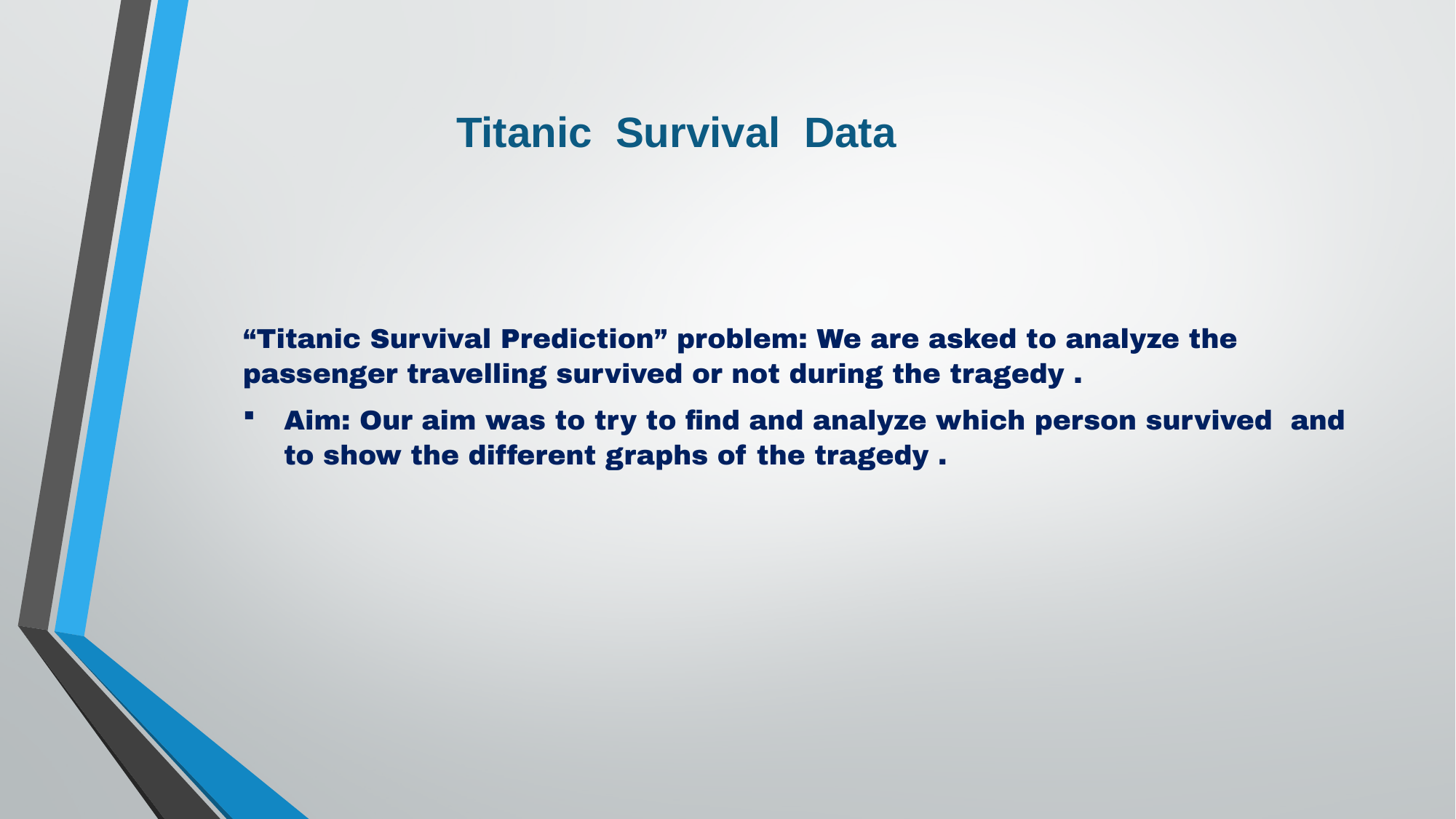

Titanic  Survival  Data

“Titanic Survival Prediction” problem: We are asked to analyze the  passenger travelling survived or not during the tragedy .
Aim: Our aim was to try to find and analyze which person survived  and to show the different graphs of the tragedy .